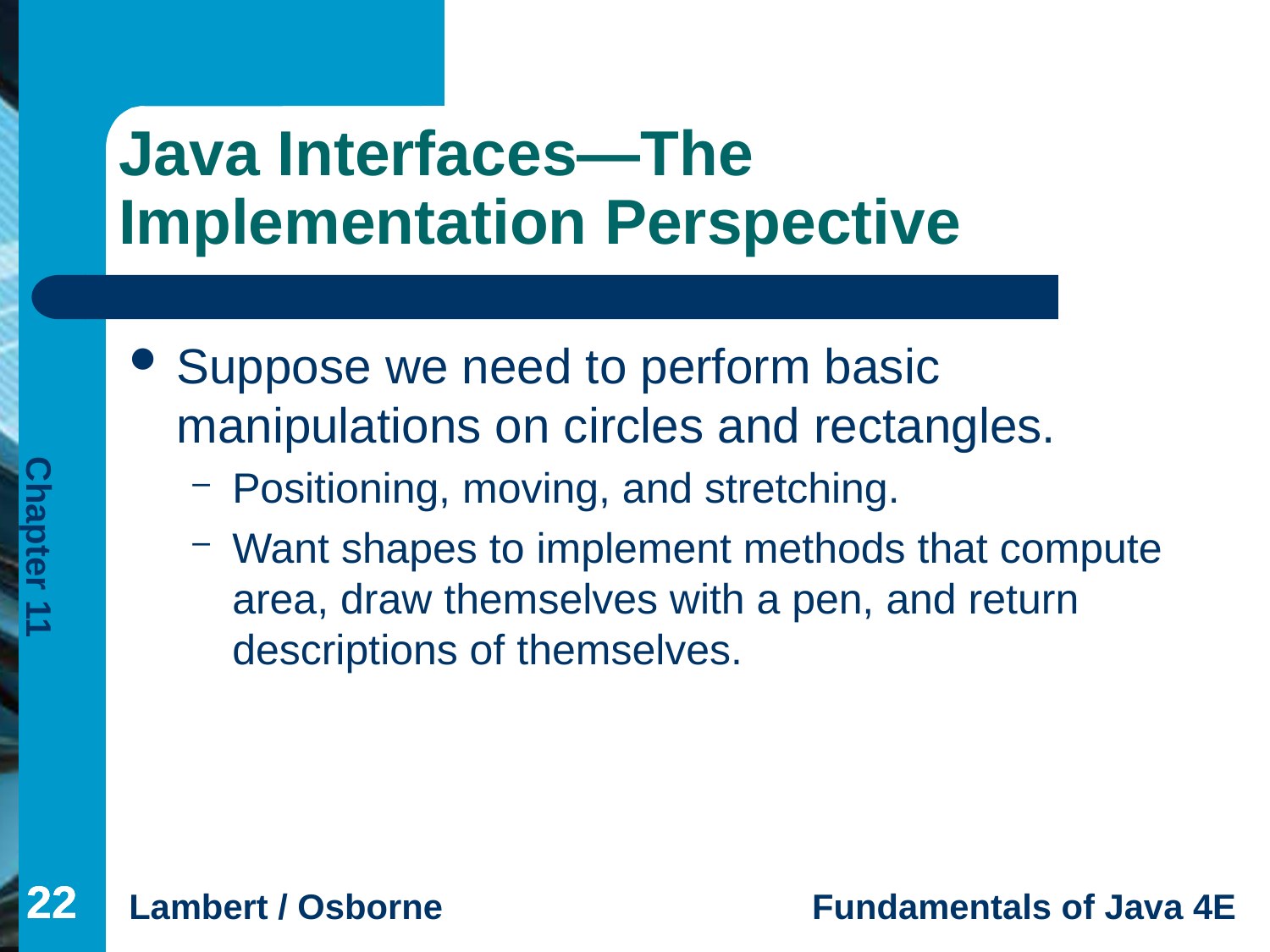

# Java Interfaces—The Implementation Perspective
Suppose we need to perform basic manipulations on circles and rectangles.
Positioning, moving, and stretching.
Want shapes to implement methods that compute area, draw themselves with a pen, and return descriptions of themselves.
22
22
22